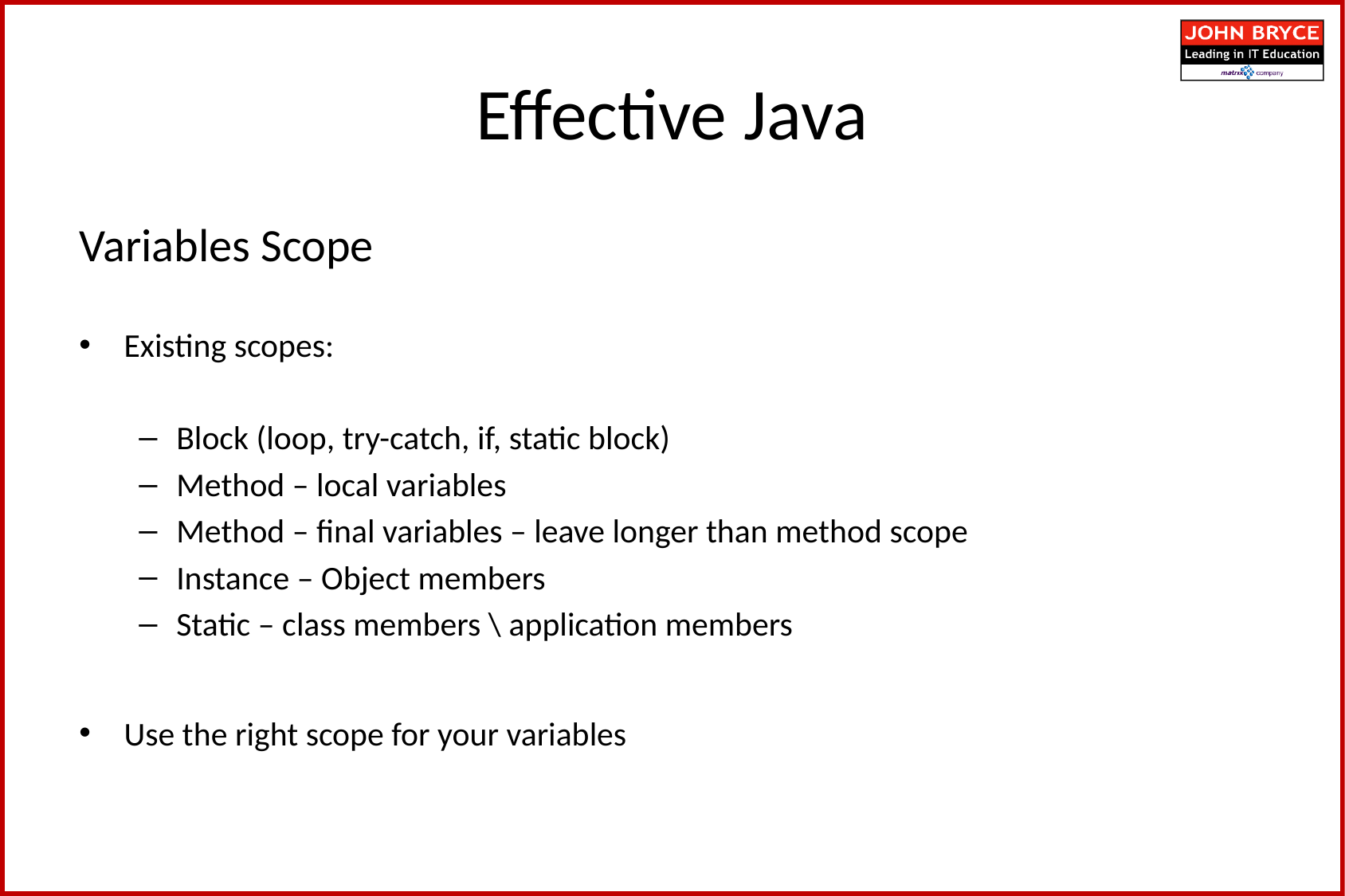

Effective Java
Variables Scope

Existing scopes:

Block (loop, try-catch, if, static block)
Method – local variables
Method – final variables – leave longer than method scope
Instance – Object members
Static – class members \ application members

Use the right scope for your variables